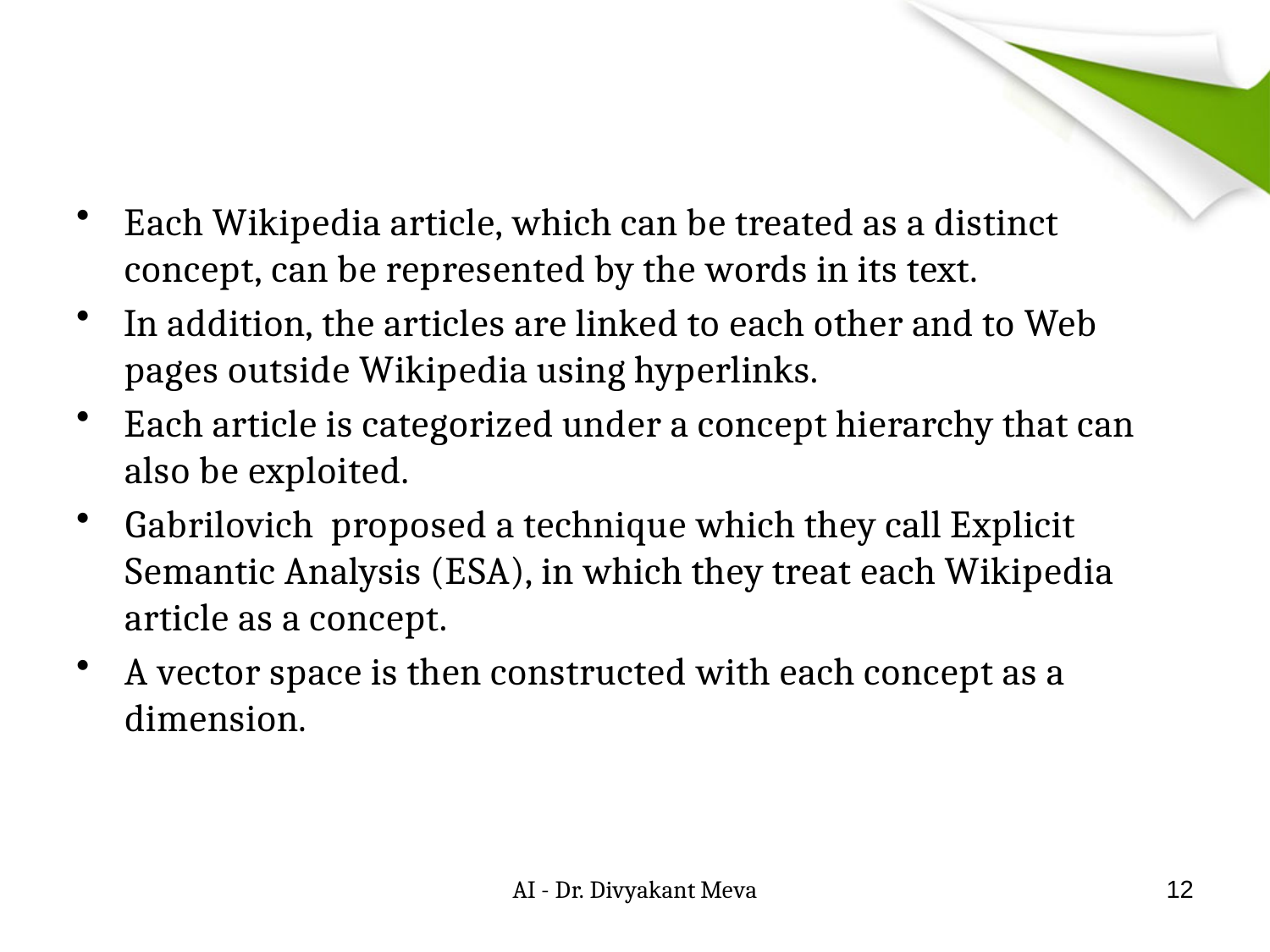

#
Each Wikipedia article, which can be treated as a distinct concept, can be represented by the words in its text.
In addition, the articles are linked to each other and to Web pages outside Wikipedia using hyperlinks.
Each article is categorized under a concept hierarchy that can also be exploited.
Gabrilovich  proposed a technique which they call Explicit Semantic Analysis (ESA), in which they treat each Wikipedia article as a concept.
A vector space is then constructed with each concept as a dimension.
AI - Dr. Divyakant Meva
12